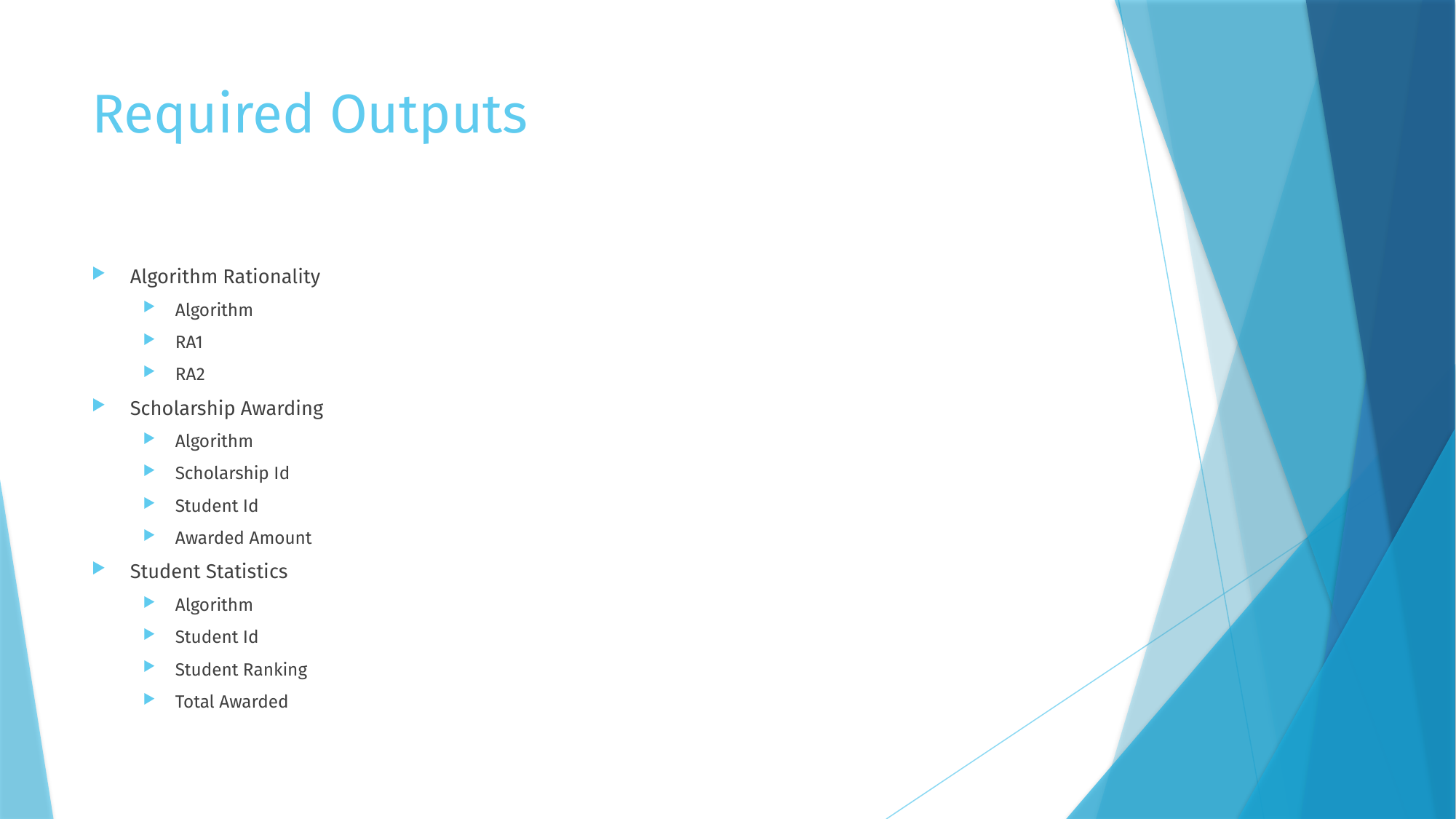

# Required Outputs
Algorithm Rationality
Algorithm
RA1
RA2
Scholarship Awarding
Algorithm
Scholarship Id
Student Id
Awarded Amount
Student Statistics
Algorithm
Student Id
Student Ranking
Total Awarded